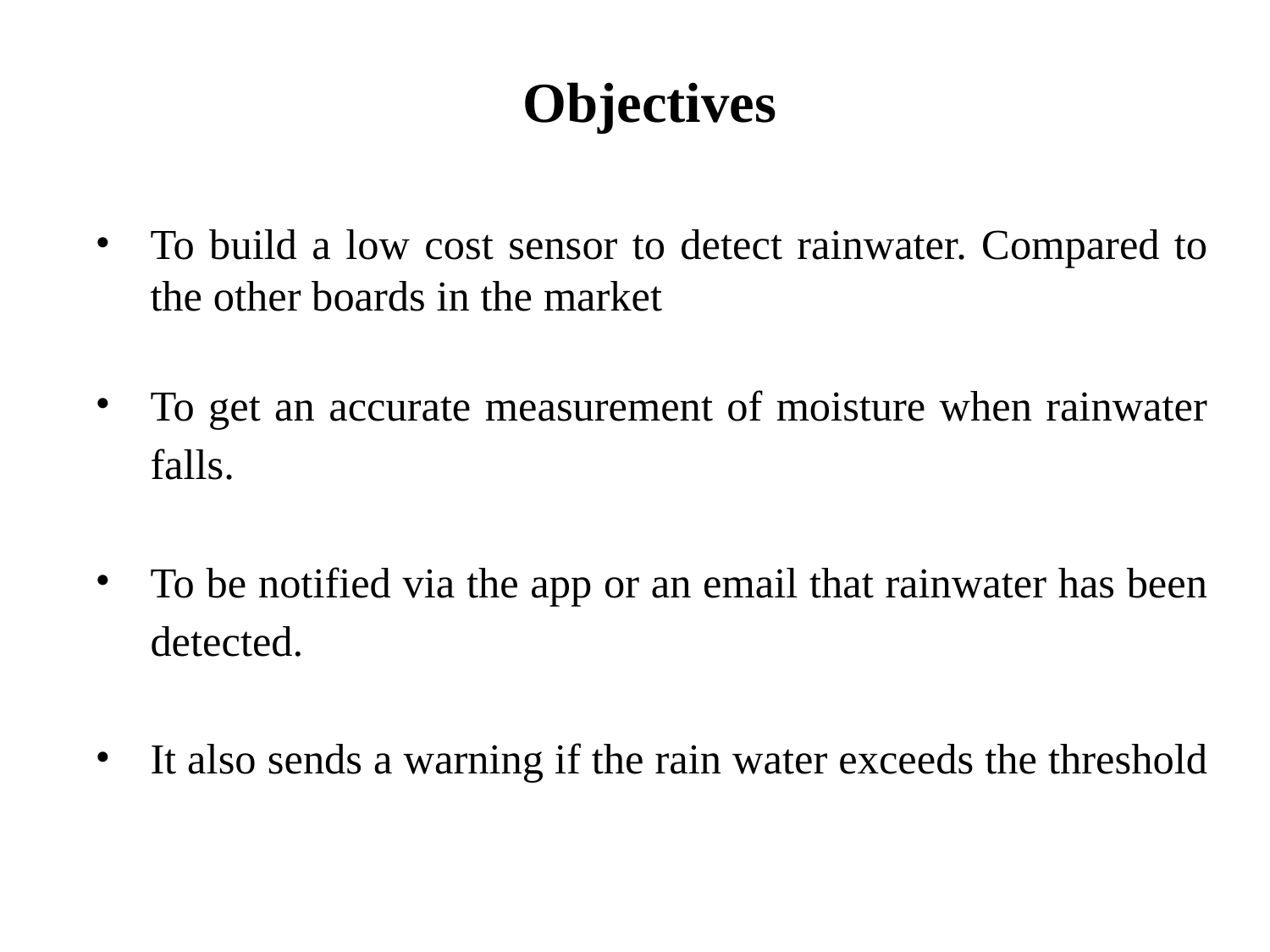

# Objectives
To build a low cost sensor to detect rainwater. Compared to the other boards in the market

To get an accurate measurement of moisture when rainwater falls.

To be notified via the app or an email that rainwater has been detected.

It also sends a warning if the rain water exceeds the threshold